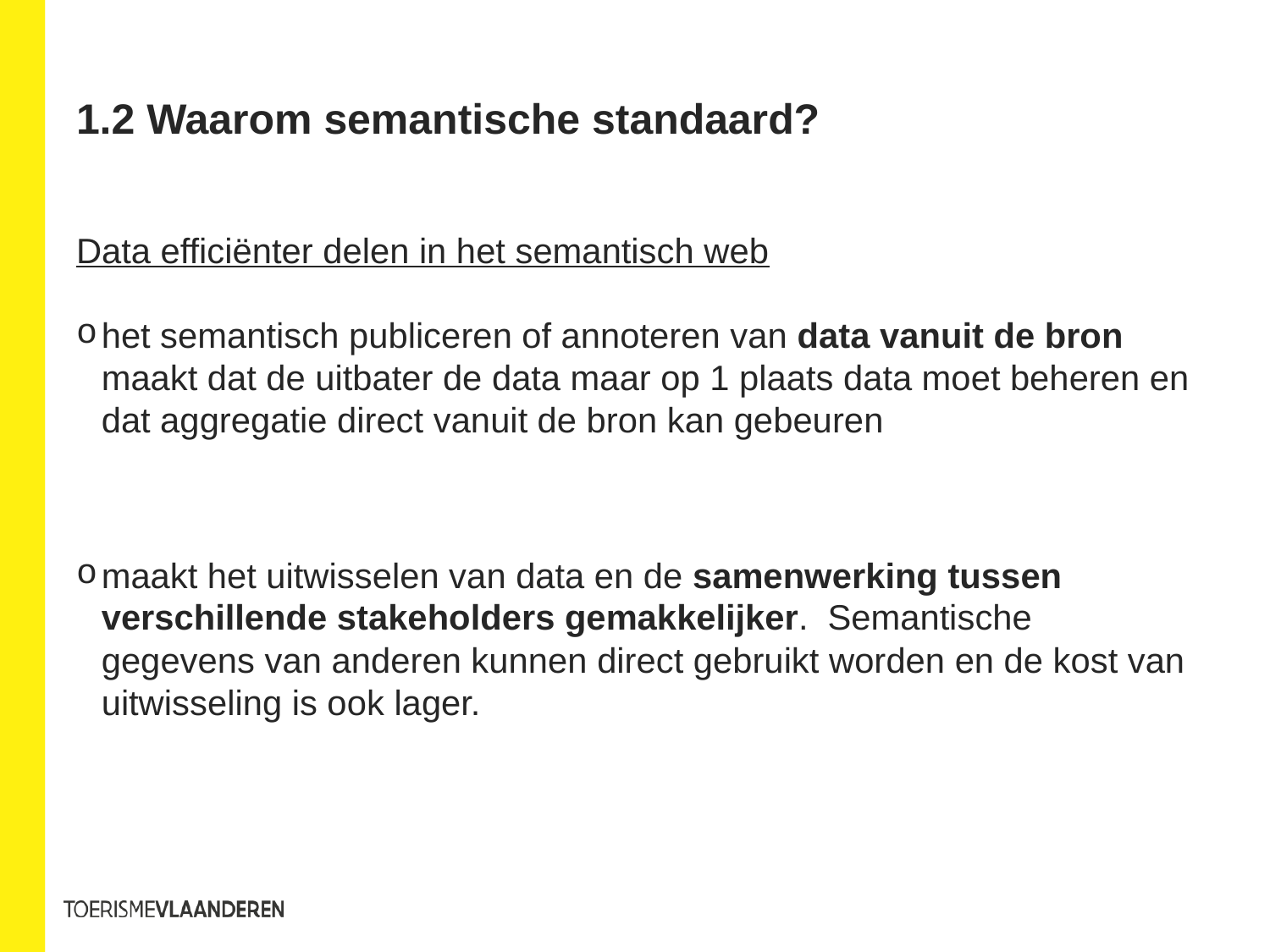

# 1.2 Waarom semantische standaard?
Data efficiënter delen in het semantisch web

het semantisch publiceren of annoteren van data vanuit de bron maakt dat de uitbater de data maar op 1 plaats data moet beheren en dat aggregatie direct vanuit de bron kan gebeuren

maakt het uitwisselen van data en de samenwerking tussen verschillende stakeholders gemakkelijker.  Semantische gegevens van anderen kunnen direct gebruikt worden en de kost van uitwisseling is ook lager.